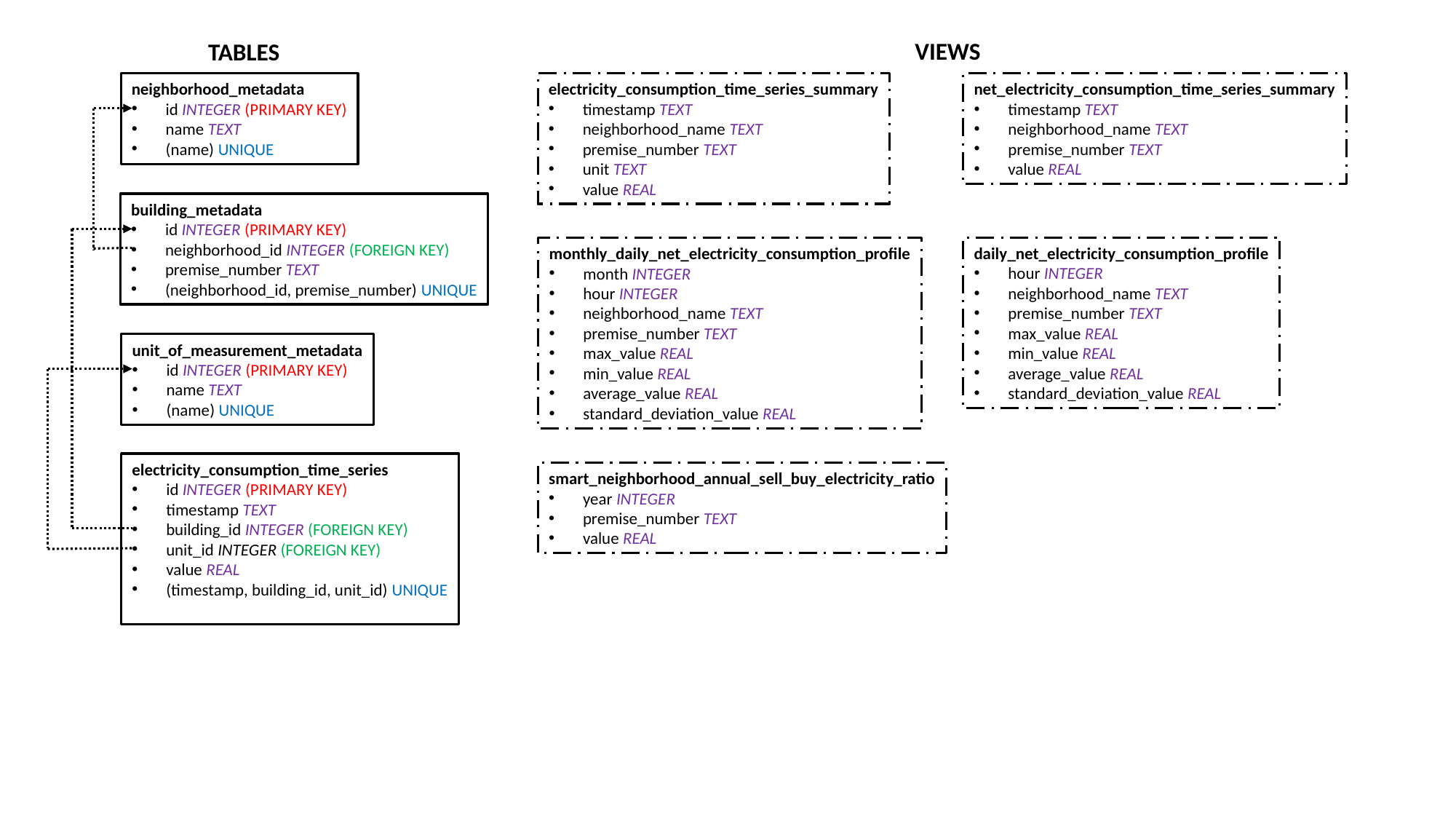

VIEWS
TABLES
neighborhood_metadata
id INTEGER (PRIMARY KEY)
name TEXT
(name) UNIQUE
electricity_consumption_time_series_summary
timestamp TEXT
neighborhood_name TEXT
premise_number TEXT
unit TEXT
value REAL
net_electricity_consumption_time_series_summary
timestamp TEXT
neighborhood_name TEXT
premise_number TEXT
value REAL
building_metadata
id INTEGER (PRIMARY KEY)
neighborhood_id INTEGER (FOREIGN KEY)
premise_number TEXT
(neighborhood_id, premise_number) UNIQUE
monthly_daily_net_electricity_consumption_profile
month INTEGER
hour INTEGER
neighborhood_name TEXT
premise_number TEXT
max_value REAL
min_value REAL
average_value REAL
standard_deviation_value REAL
daily_net_electricity_consumption_profile
hour INTEGER
neighborhood_name TEXT
premise_number TEXT
max_value REAL
min_value REAL
average_value REAL
standard_deviation_value REAL
unit_of_measurement_metadata
id INTEGER (PRIMARY KEY)
name TEXT
(name) UNIQUE
electricity_consumption_time_series
id INTEGER (PRIMARY KEY)
timestamp TEXT
building_id INTEGER (FOREIGN KEY)
unit_id INTEGER (FOREIGN KEY)
value REAL
(timestamp, building_id, unit_id) UNIQUE

smart_neighborhood_annual_sell_buy_electricity_ratio
year INTEGER
premise_number TEXT
value REAL